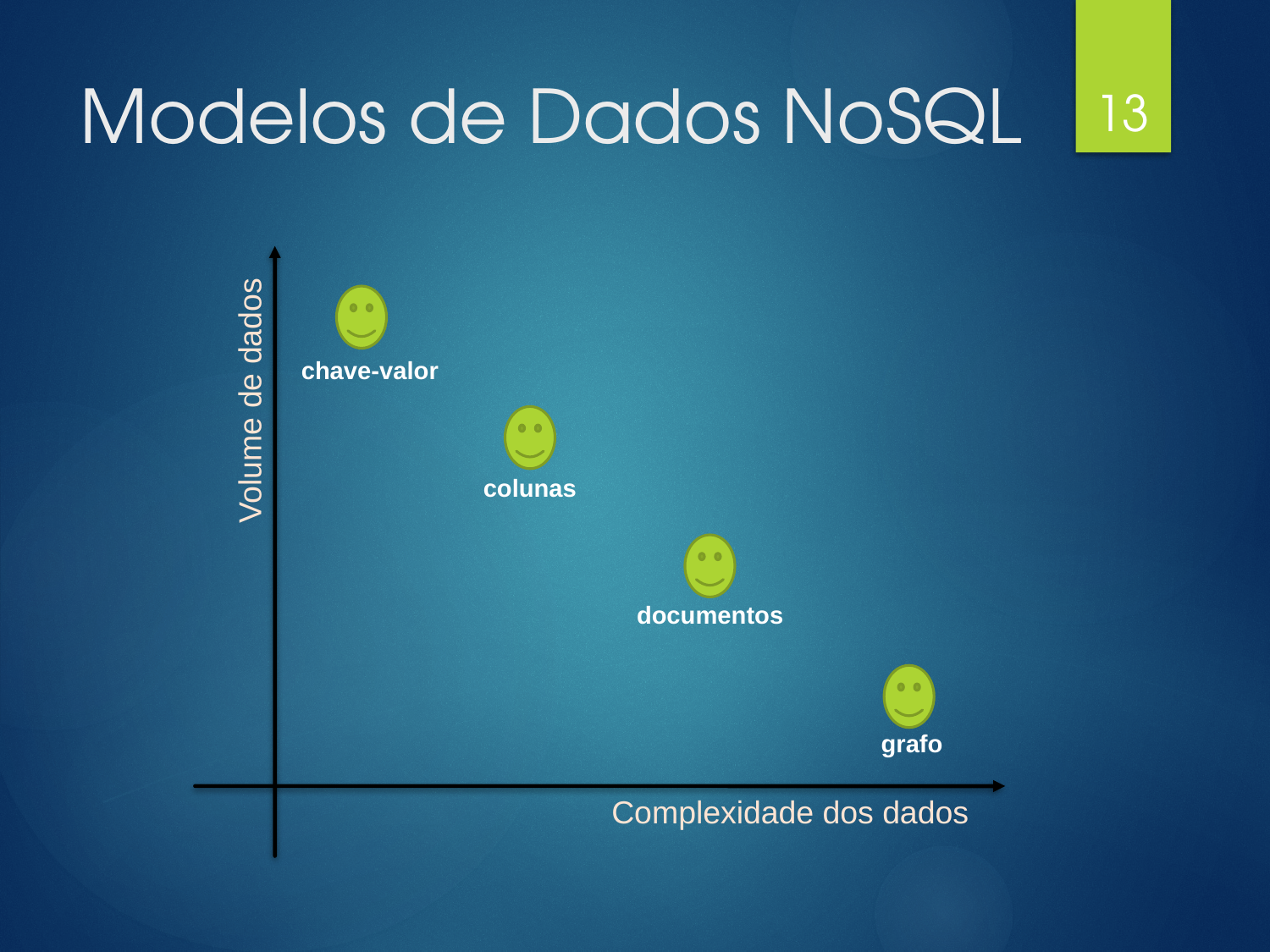

13
# Modelos de Dados NoSQL

chave-valor
Volume de dados

colunas

documentos

grafo
Complexidade dos dados